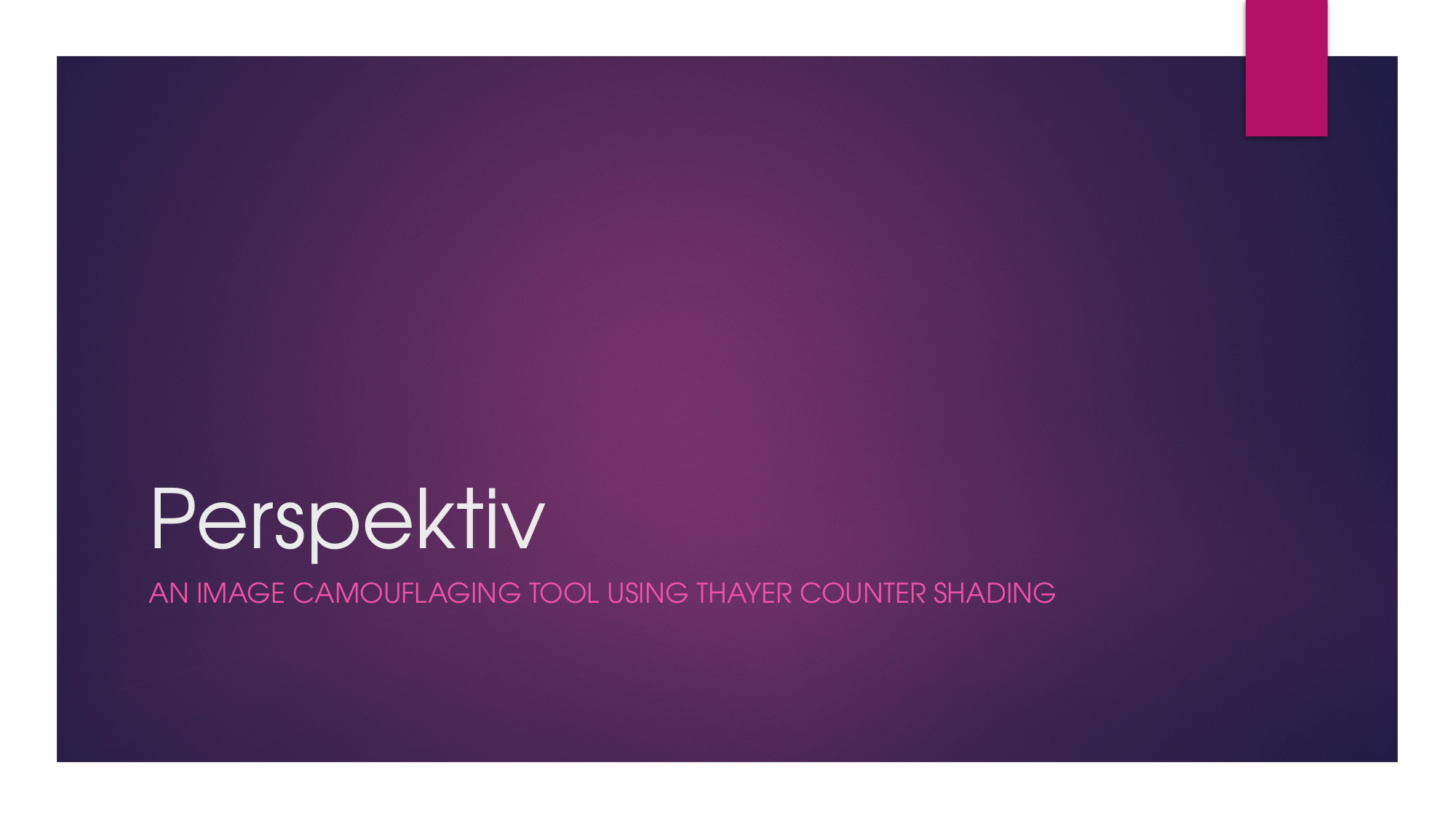

# Perspektiv
An Image Camouflaging Tool using Thayer Counter Shading